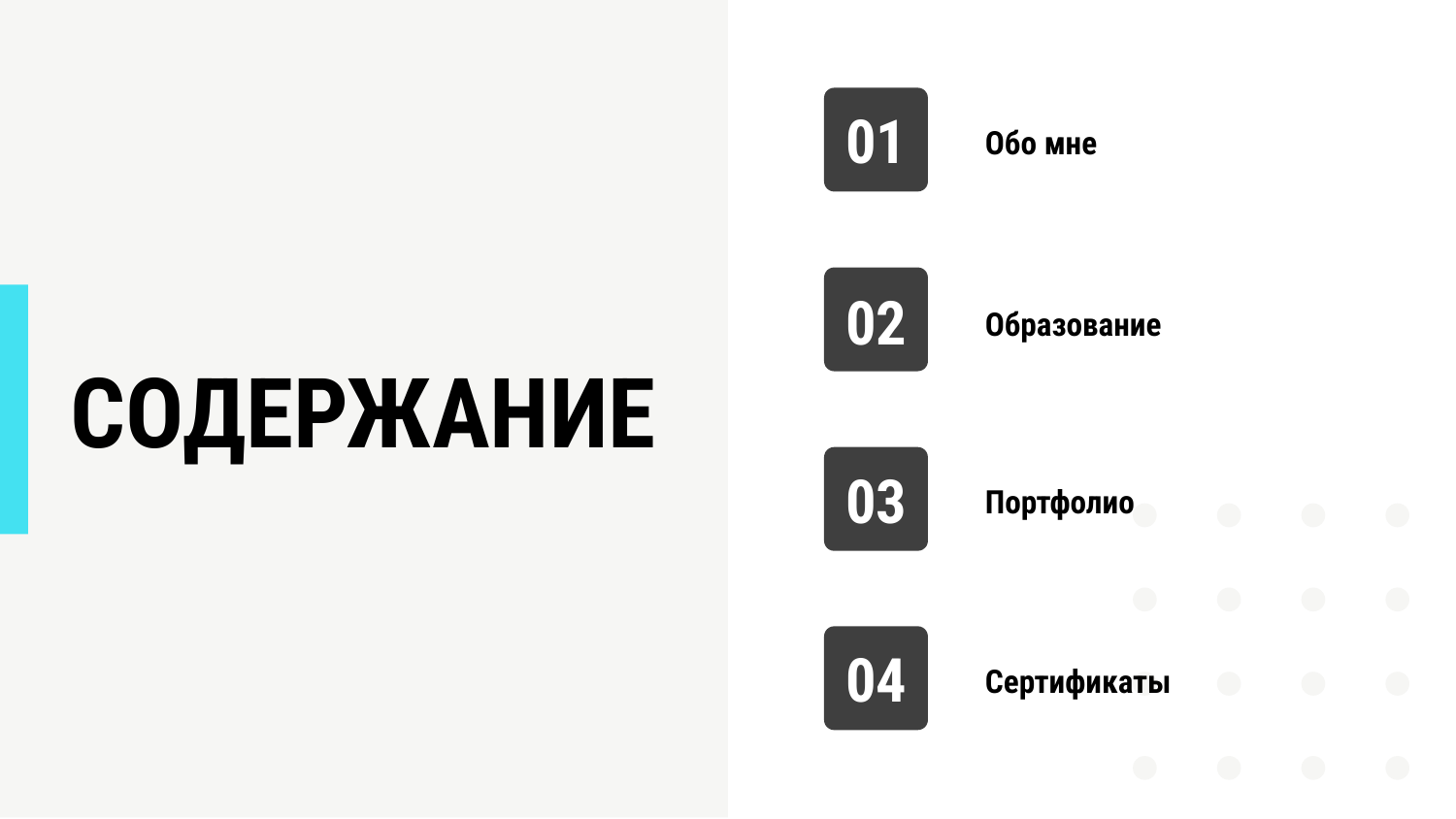

01
Обо мне

# СОДЕРЖАНИЕ

02
Образование

Портфолио
03

04
Сертификаты